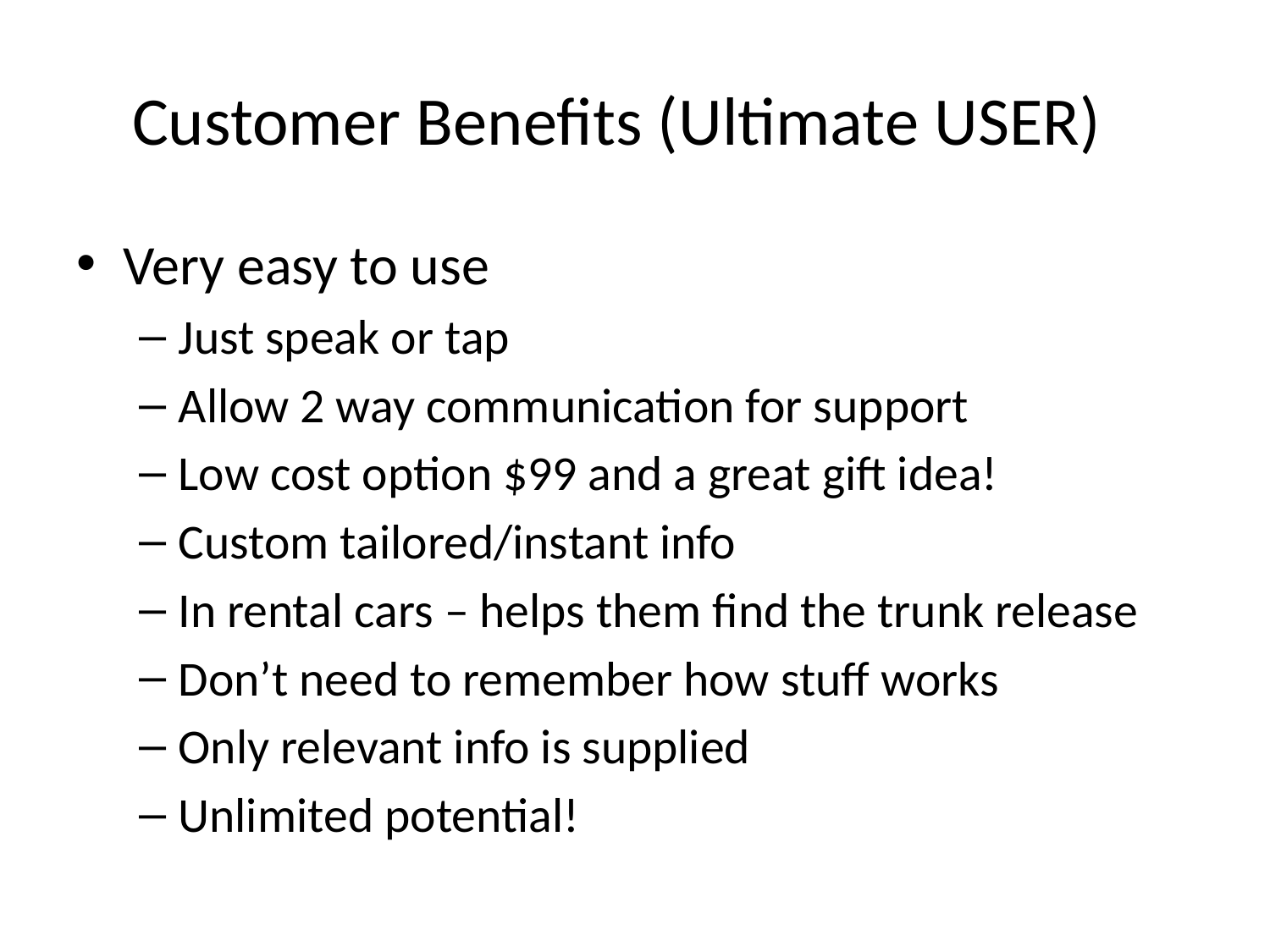

# Customer Benefits (Ultimate USER)
Very easy to use
Just speak or tap
Allow 2 way communication for support
Low cost option $99 and a great gift idea!
Custom tailored/instant info
In rental cars – helps them find the trunk release
Don’t need to remember how stuff works
Only relevant info is supplied
Unlimited potential!